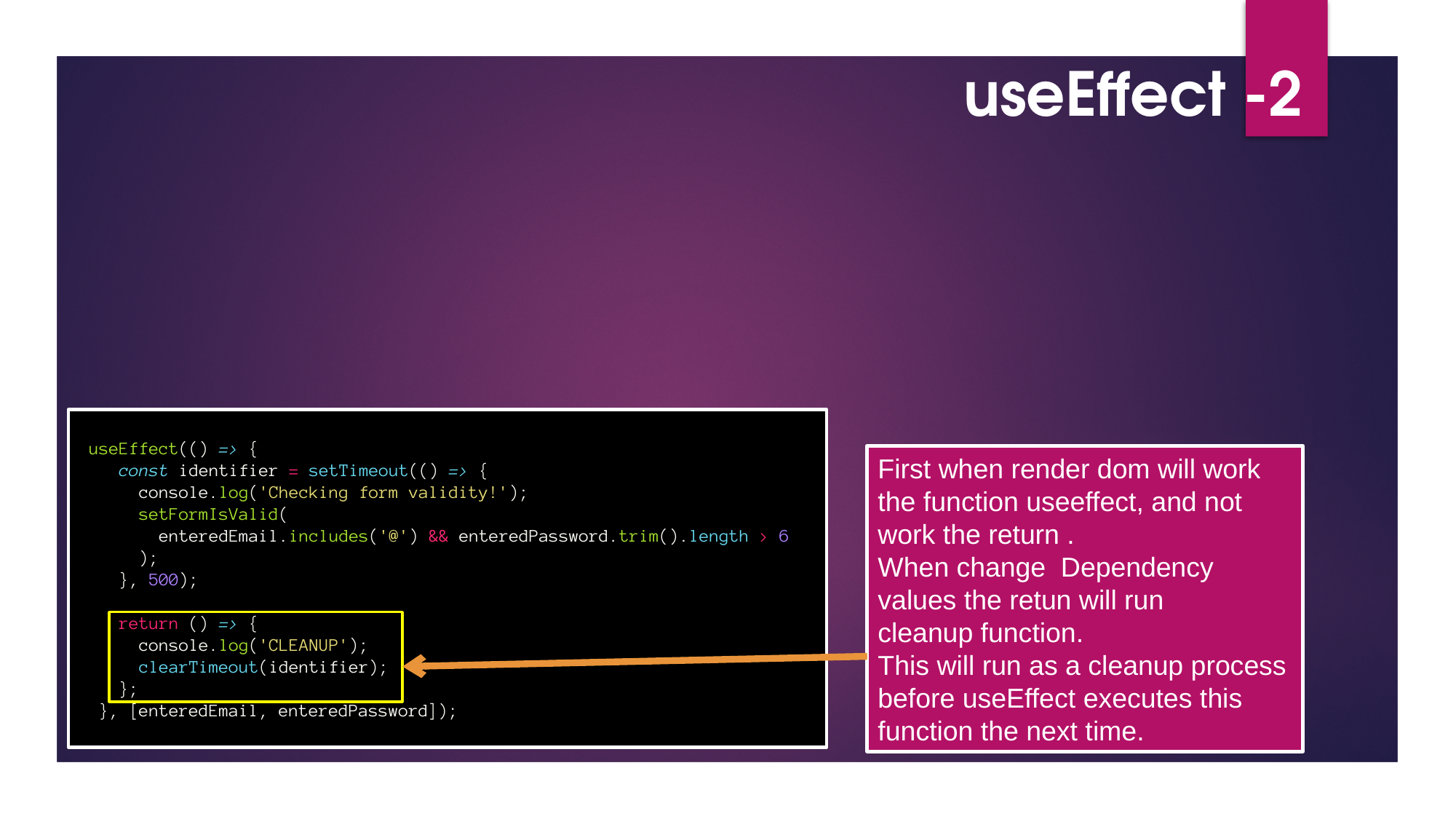

useEffect -2

 useEffect(() => {
    const identifier = setTimeout(() => {
      console.log('Checking form validity!');
      setFormIsValid(
        enteredEmail.includes('@') && enteredPassword.trim().length > 6
      );
    }, 500);
    return () => {
      console.log('CLEANUP');
      clearTimeout(identifier);
    };
  }, [enteredEmail, enteredPassword]);

First when render dom will work the function useeffect, and not work the return .
When change  Dependency values the retun will run
cleanup function.
This will run as a cleanup process
before useEffect executes this function the next time.